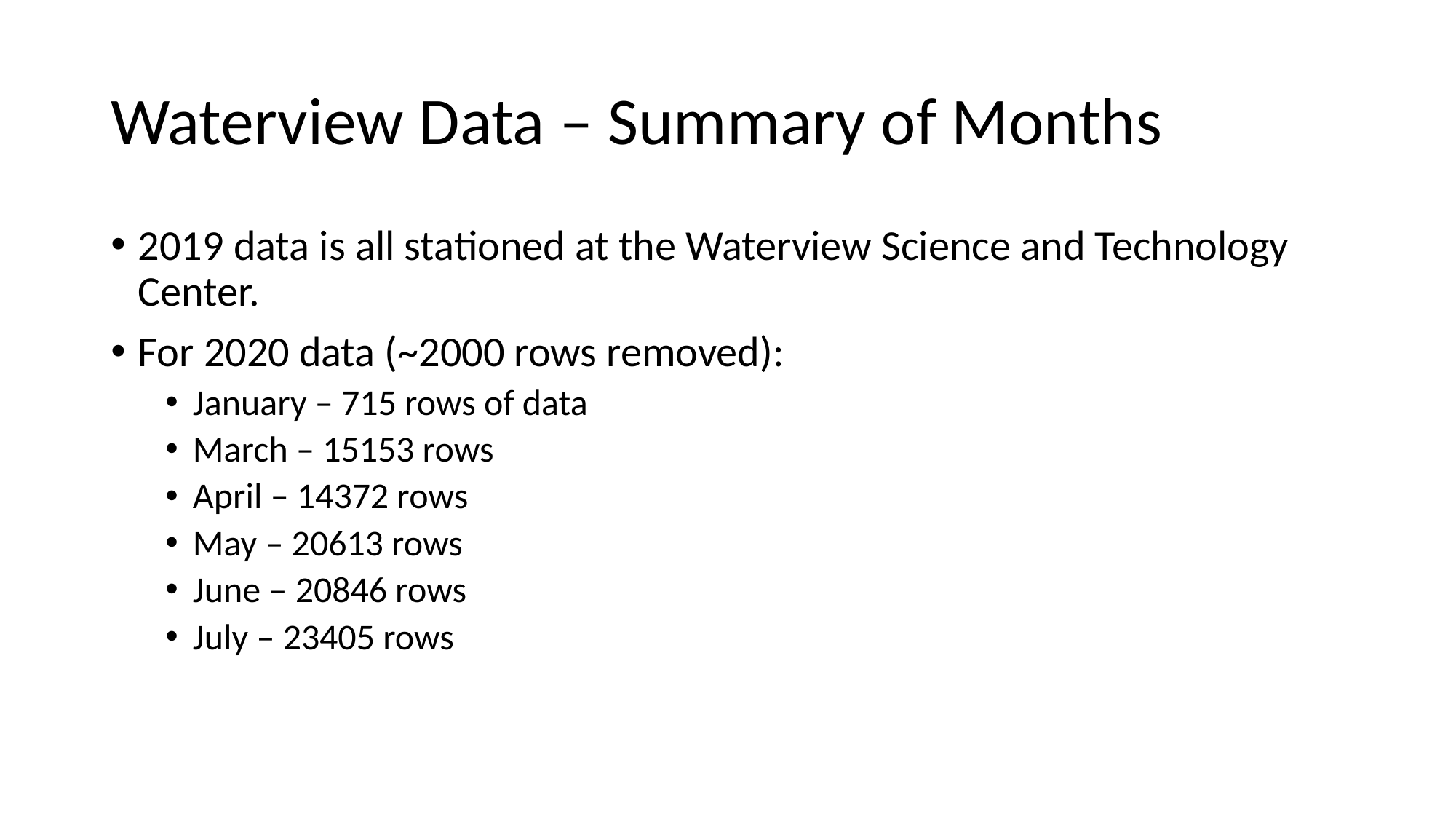

# Waterview Data – Summary of Months
2019 data is all stationed at the Waterview Science and Technology Center.
For 2020 data (~2000 rows removed):
January – 715 rows of data
March – 15153 rows
April – 14372 rows
May – 20613 rows
June – 20846 rows
July – 23405 rows